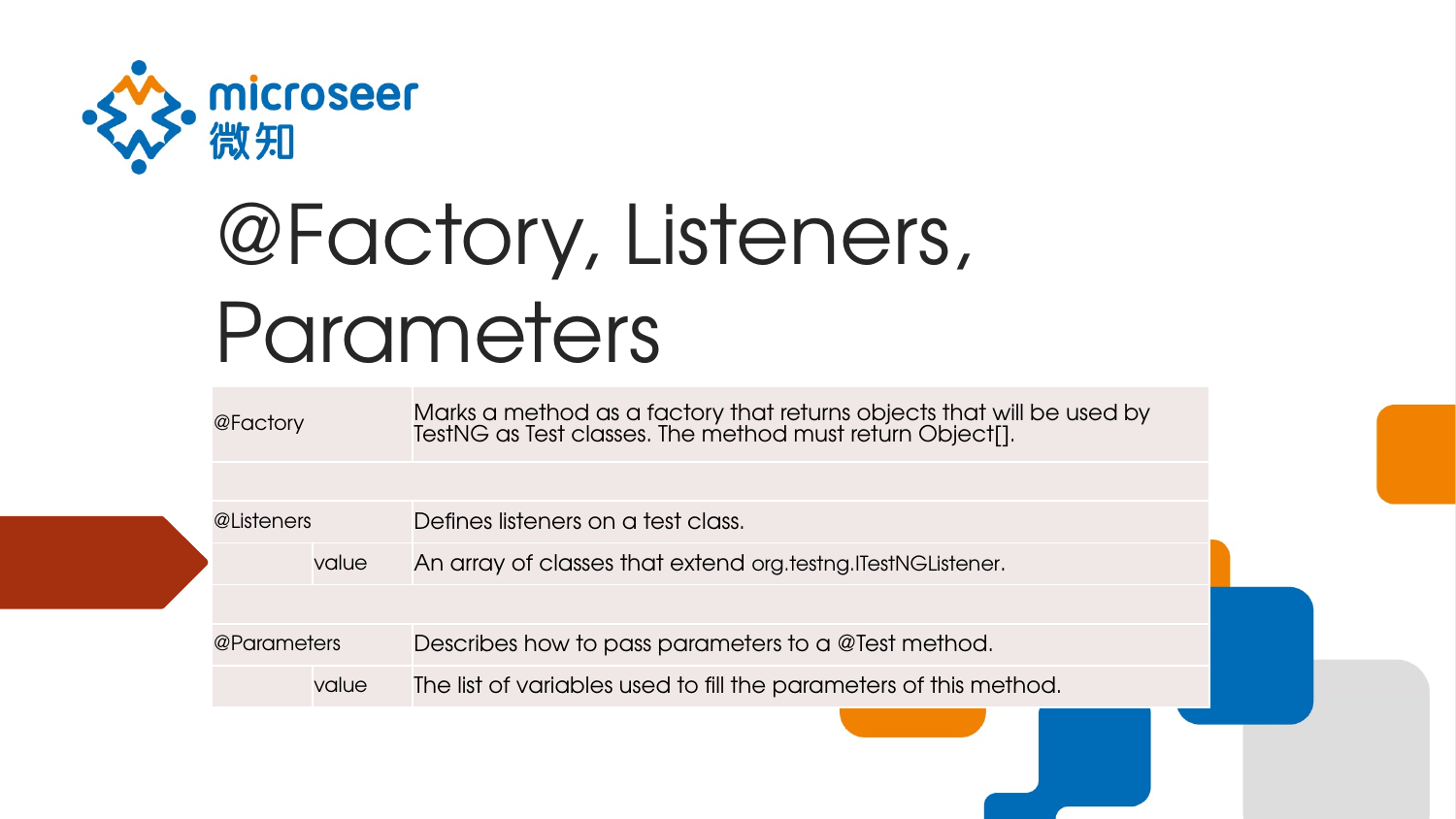

# @Factory, Listeners, Parameters
| @Factory |  | Marks a method as a factory that returns objects that will be used by TestNG as Test classes. The method must return Object[]. |
| --- | --- | --- |
|  |  |  |
| @Listeners |  | Defines listeners on a test class. |
|  | value | An array of classes that extend org.testng.ITestNGListener. |
|  |  |  |
| @Parameters |  | Describes how to pass parameters to a @Test method. |
|  | value | The list of variables used to fill the parameters of this method. |